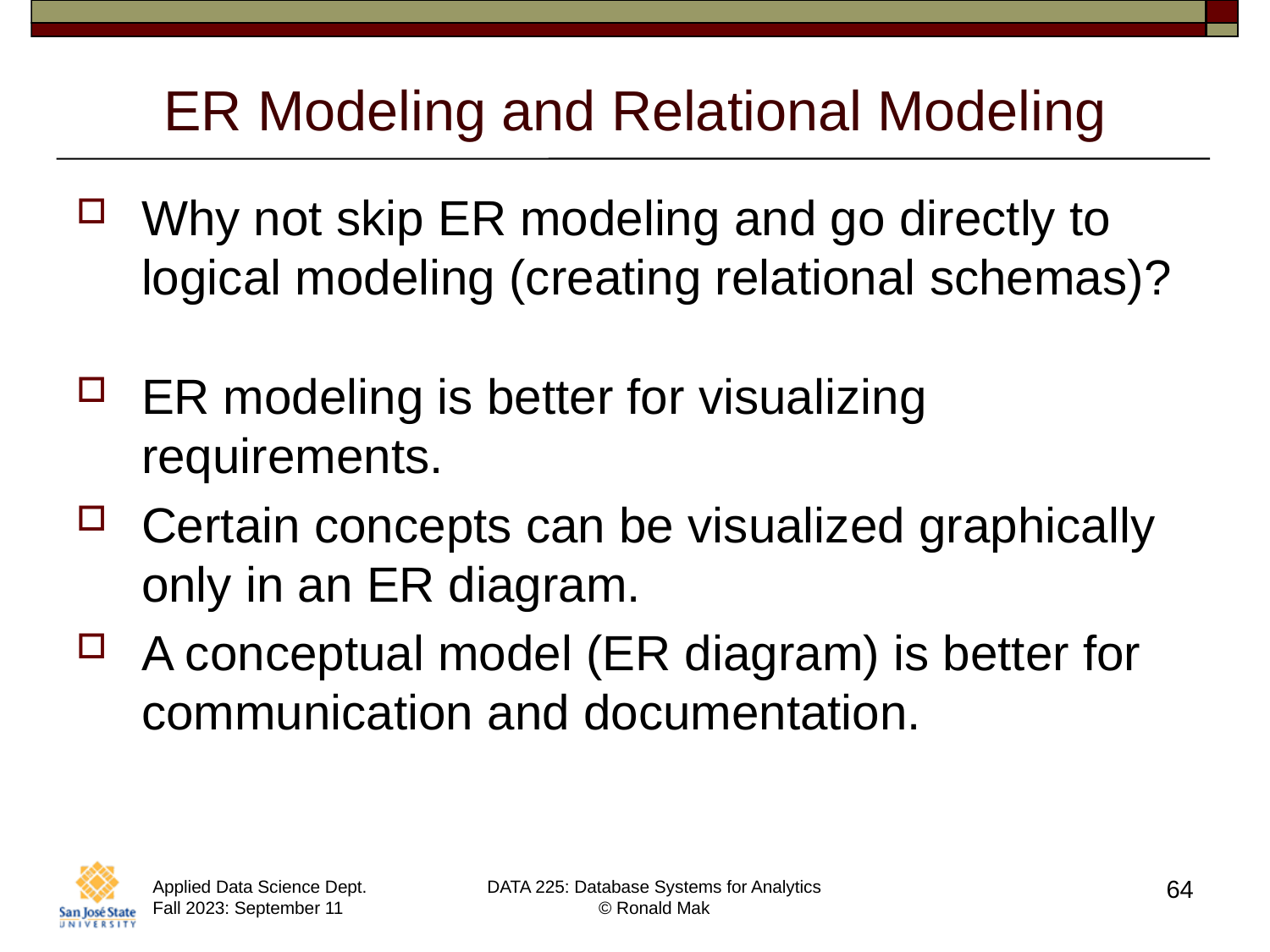

# ER Modeling and Relational Modeling
Why not skip ER modeling and go directly to logical modeling (creating relational schemas)?

ER modeling is better for visualizing requirements.
Certain concepts can be visualized graphically only in an ER diagram.
A conceptual model (ER diagram) is better for communication and documentation.

64